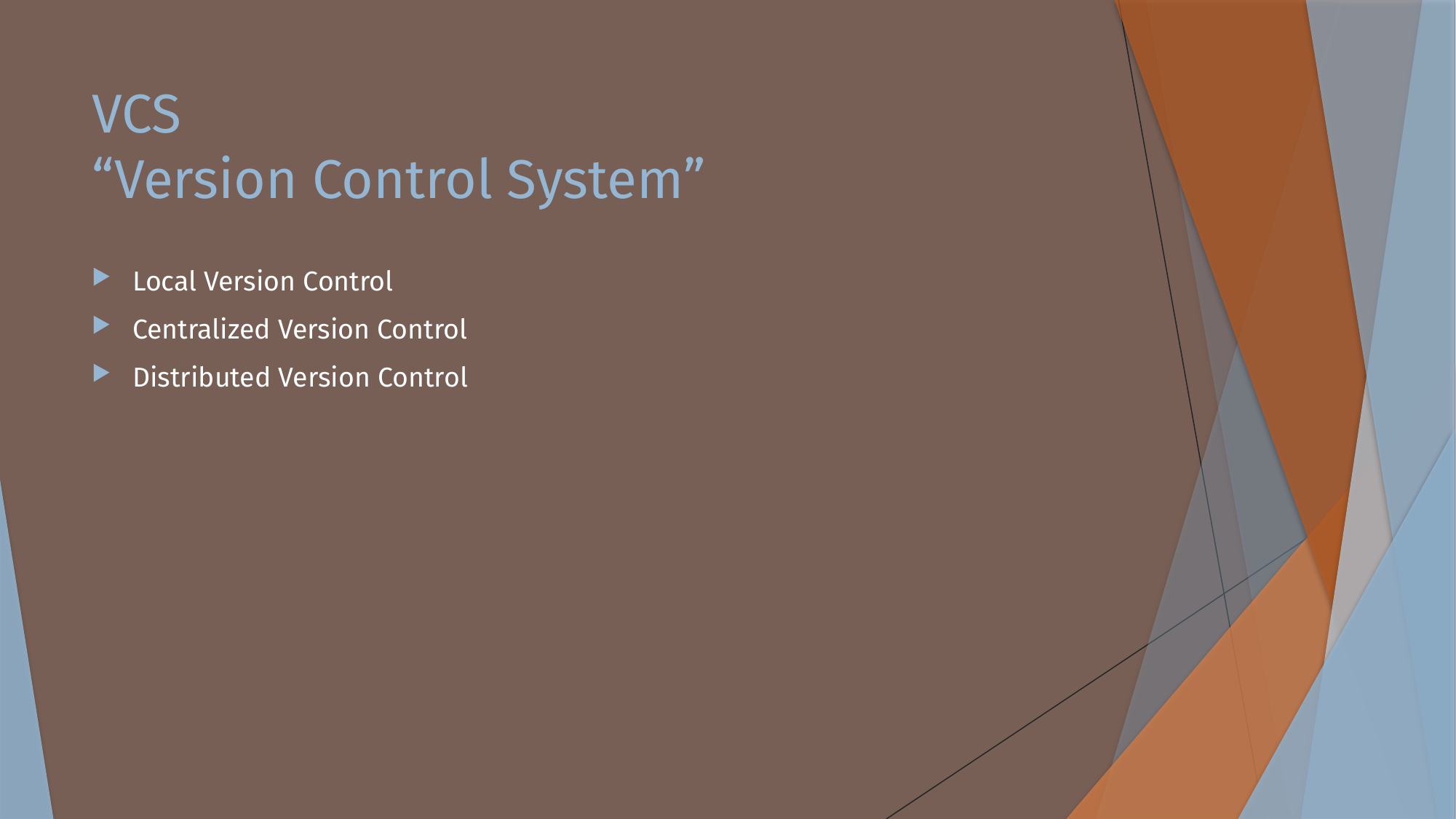

# VCS “Version Control System”
Local Version Control
Centralized Version Control
Distributed Version Control